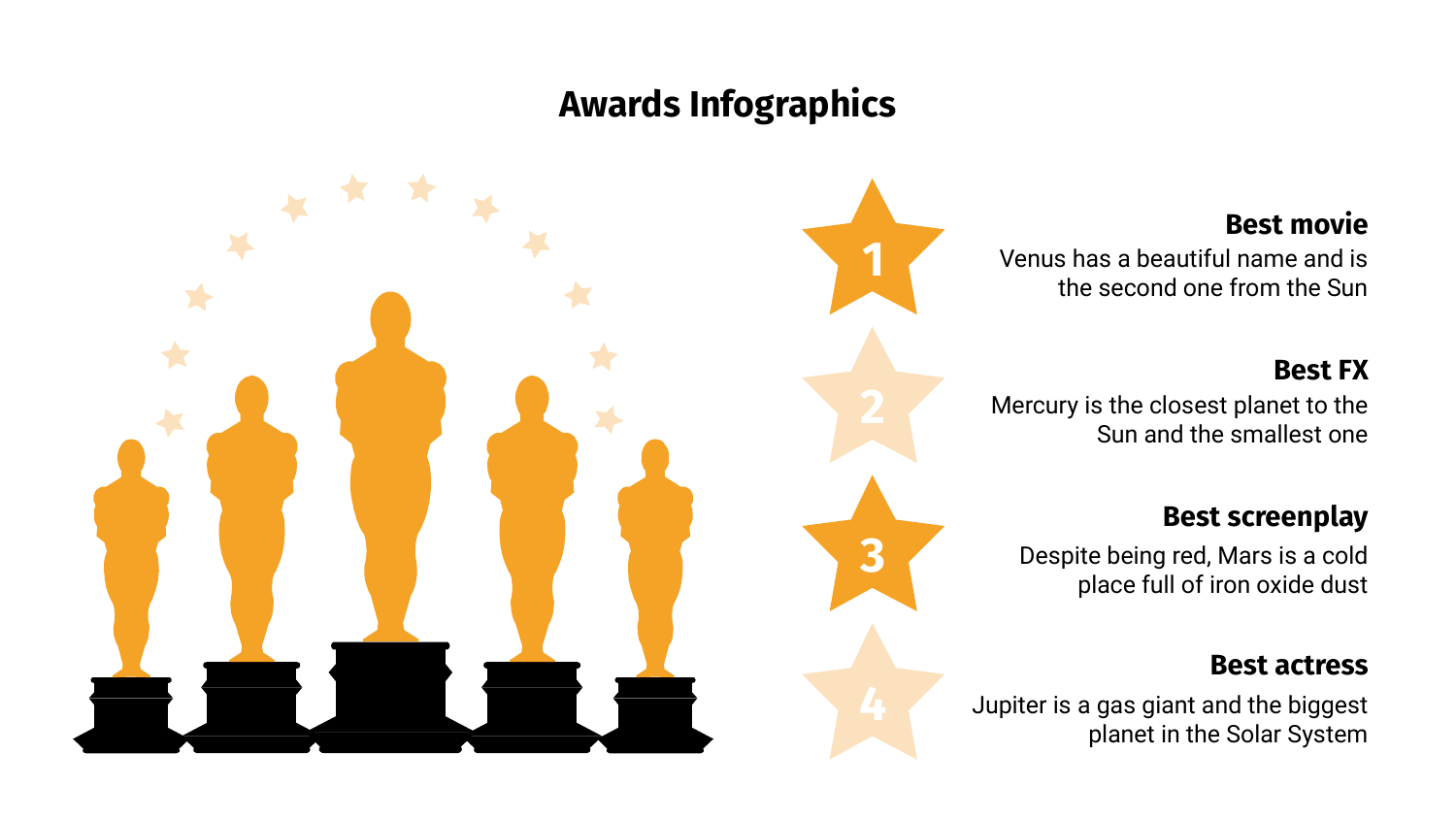

# Awards Infographics

Best movie

1
Venus has a beautiful name and is the second one from the Sun

Best FX

2
Mercury is the closest planet to the Sun and the smallest one

Best screenplay
3
Despite being red, Mars is a cold place full of iron oxide dust

Best actress

4

Jupiter is a gas giant and the biggest planet in the Solar System